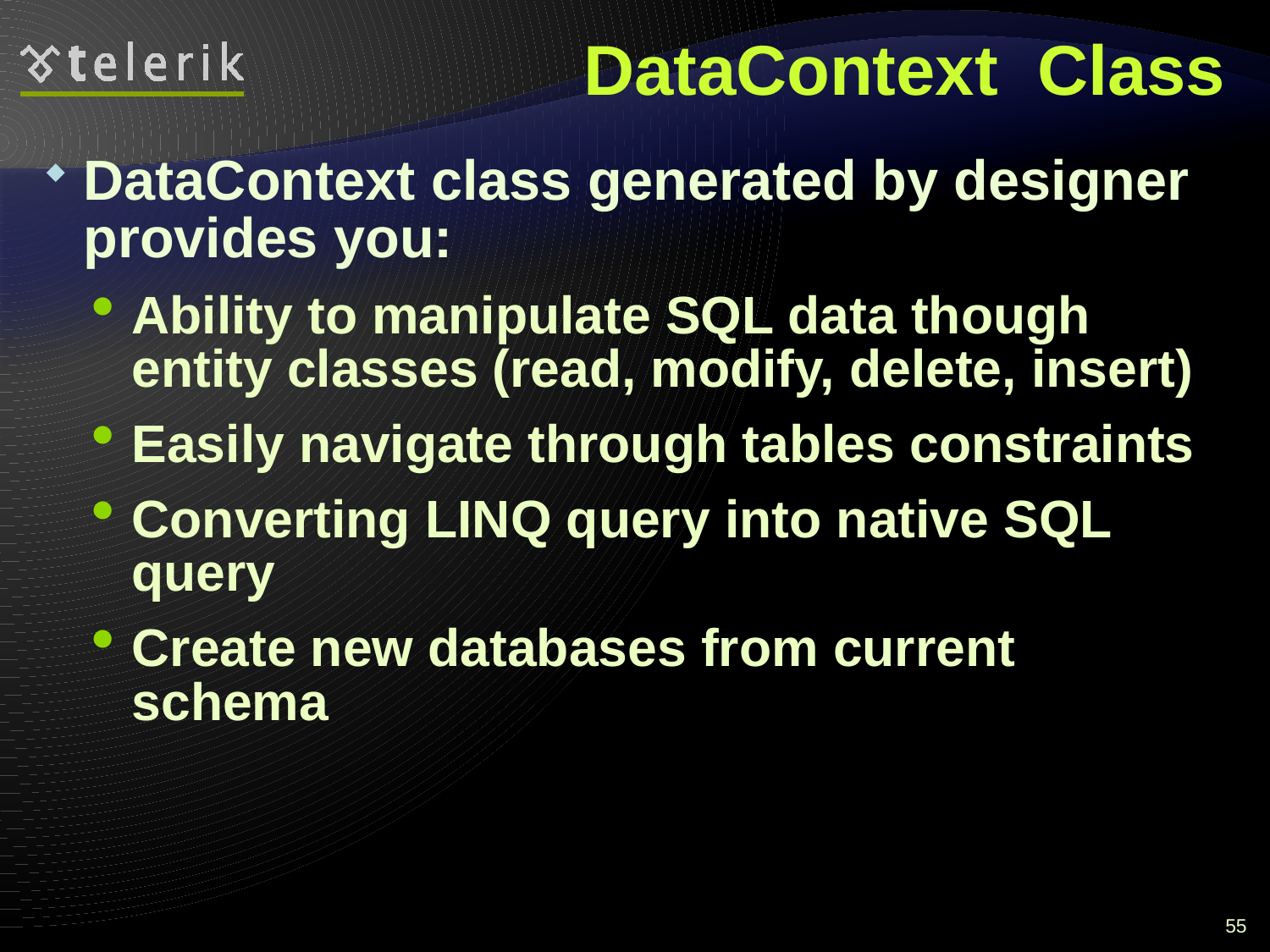

# DataContext  Class
DataContext class generated by designer provides you:
Ability to manipulate SQL data though entity classes (read, modify, delete, insert)
Easily navigate through tables constraints
Converting LINQ query into native SQL query
Create new databases from current schema

55